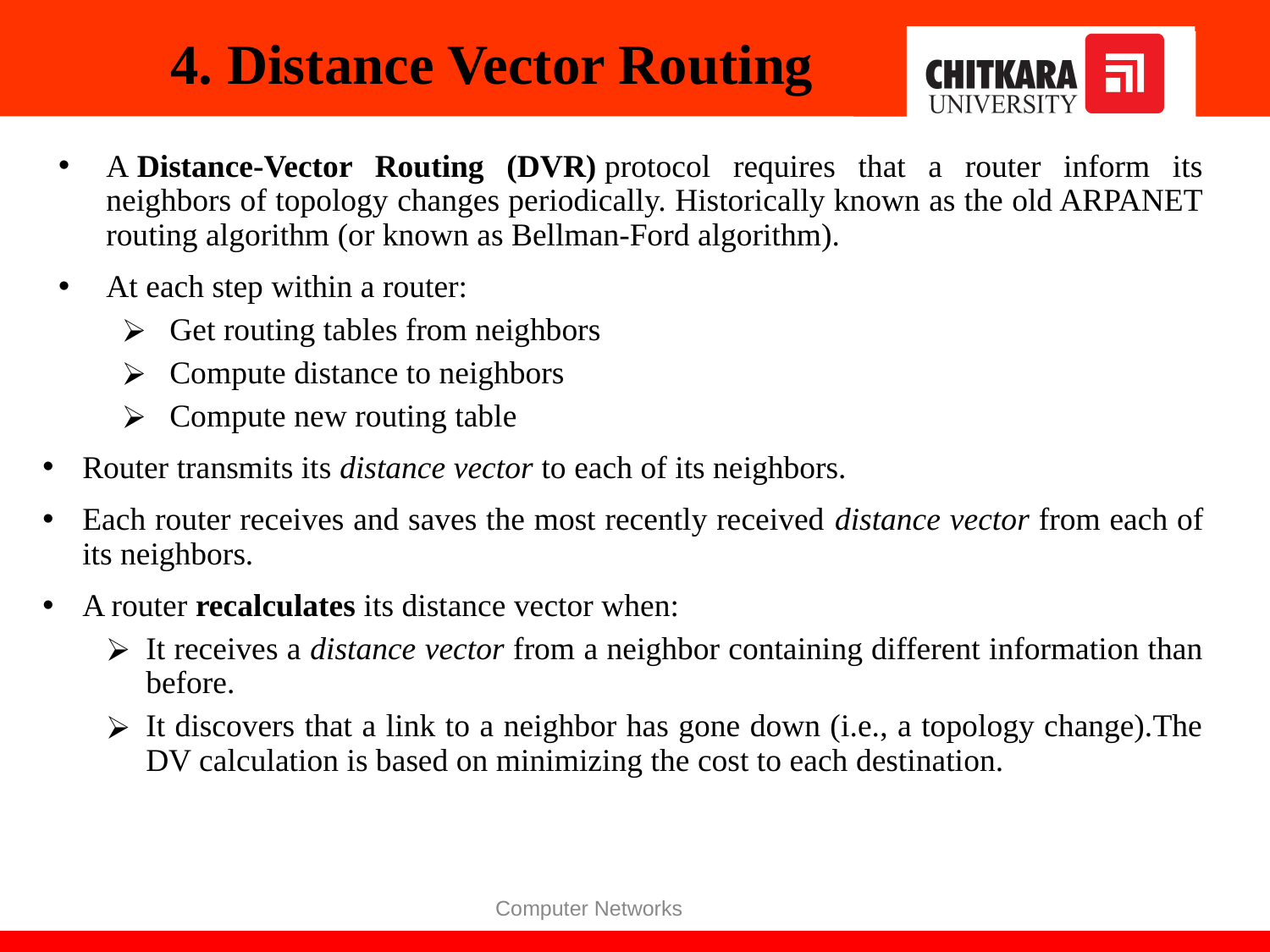

# 4. Distance Vector Routing
A Distance-Vector Routing (DVR) protocol requires that a router inform its neighbors of topology changes periodically. Historically known as the old ARPANET routing algorithm (or known as Bellman-Ford algorithm).
At each step within a router:
Get routing tables from neighbors
Compute distance to neighbors
Compute new routing table
Router transmits its distance vector to each of its neighbors.
Each router receives and saves the most recently received distance vector from each of its neighbors.
A router recalculates its distance vector when:
It receives a distance vector from a neighbor containing different information than before.
It discovers that a link to a neighbor has gone down (i.e., a topology change).The DV calculation is based on minimizing the cost to each destination.

Computer Networks